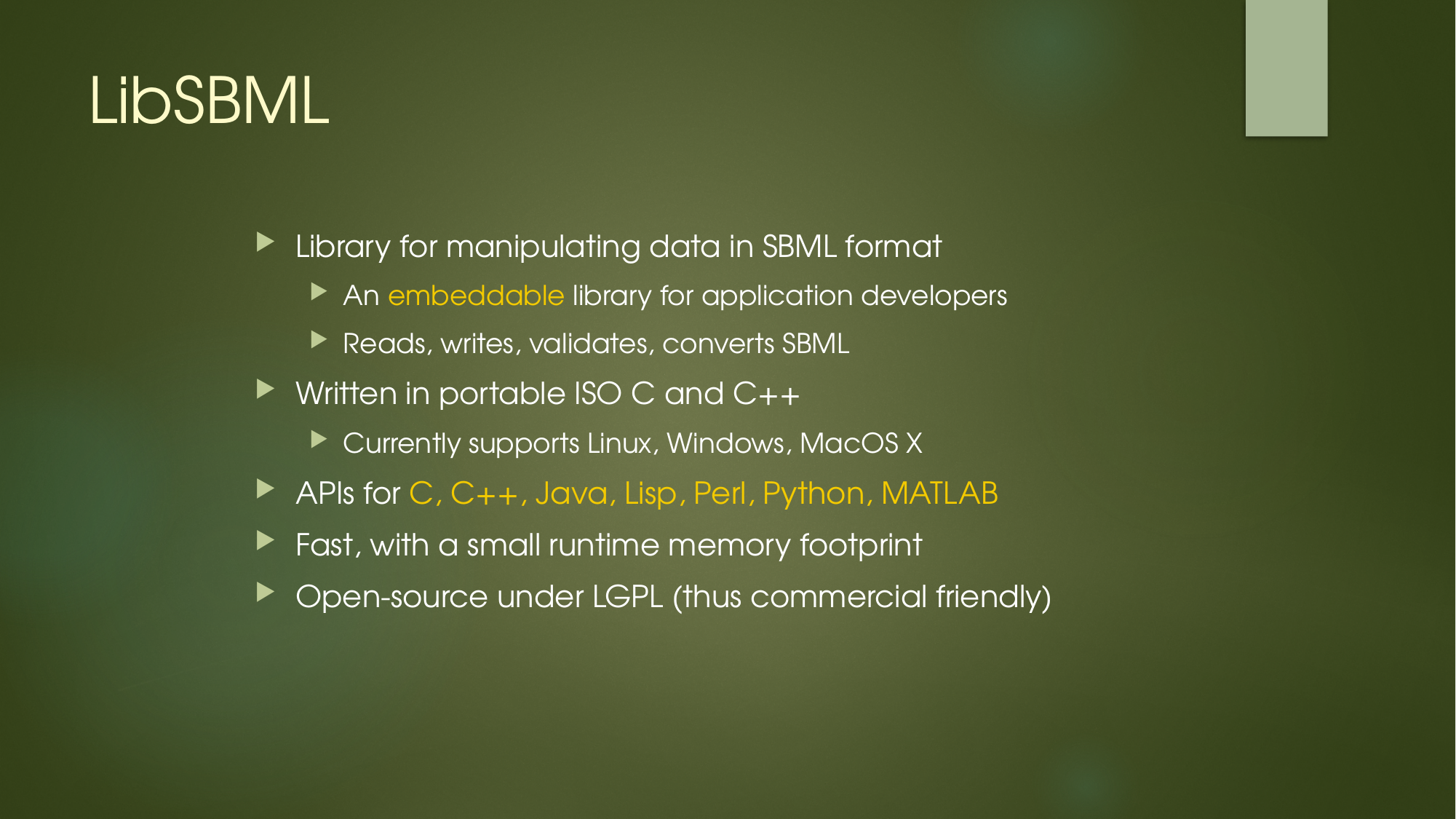

# LibSBML
Library for manipulating data in SBML format
An embeddable library for application developers
Reads, writes, validates, converts SBML
Written in portable ISO C and C++
Currently supports Linux, Windows, MacOS X
APIs for C, C++, Java, Lisp, Perl, Python, MATLAB
Fast, with a small runtime memory footprint
Open-source under LGPL (thus commercial friendly)